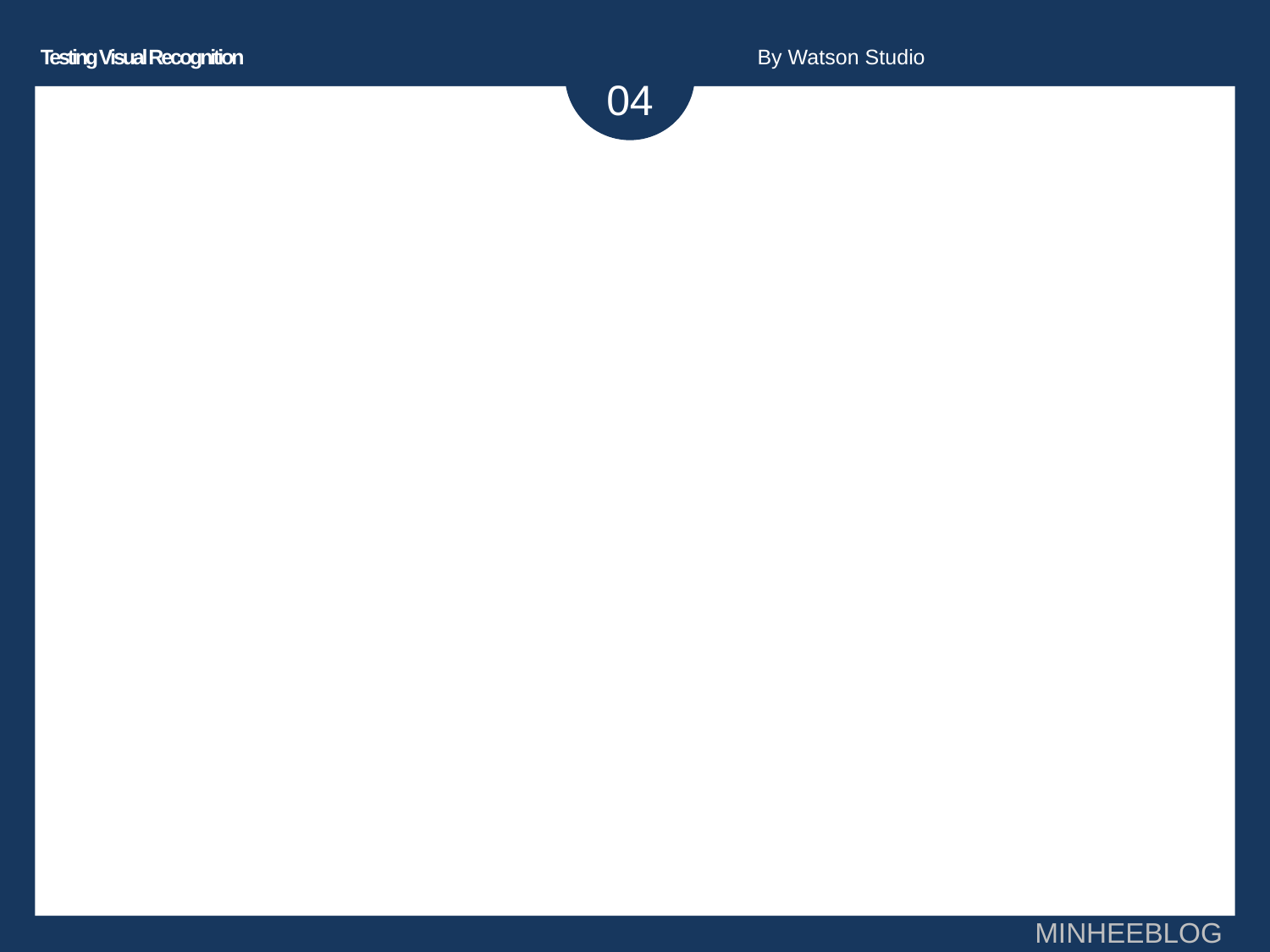

Testing Visual Recognition
By Watson Studio
04

MINHEEBLOG